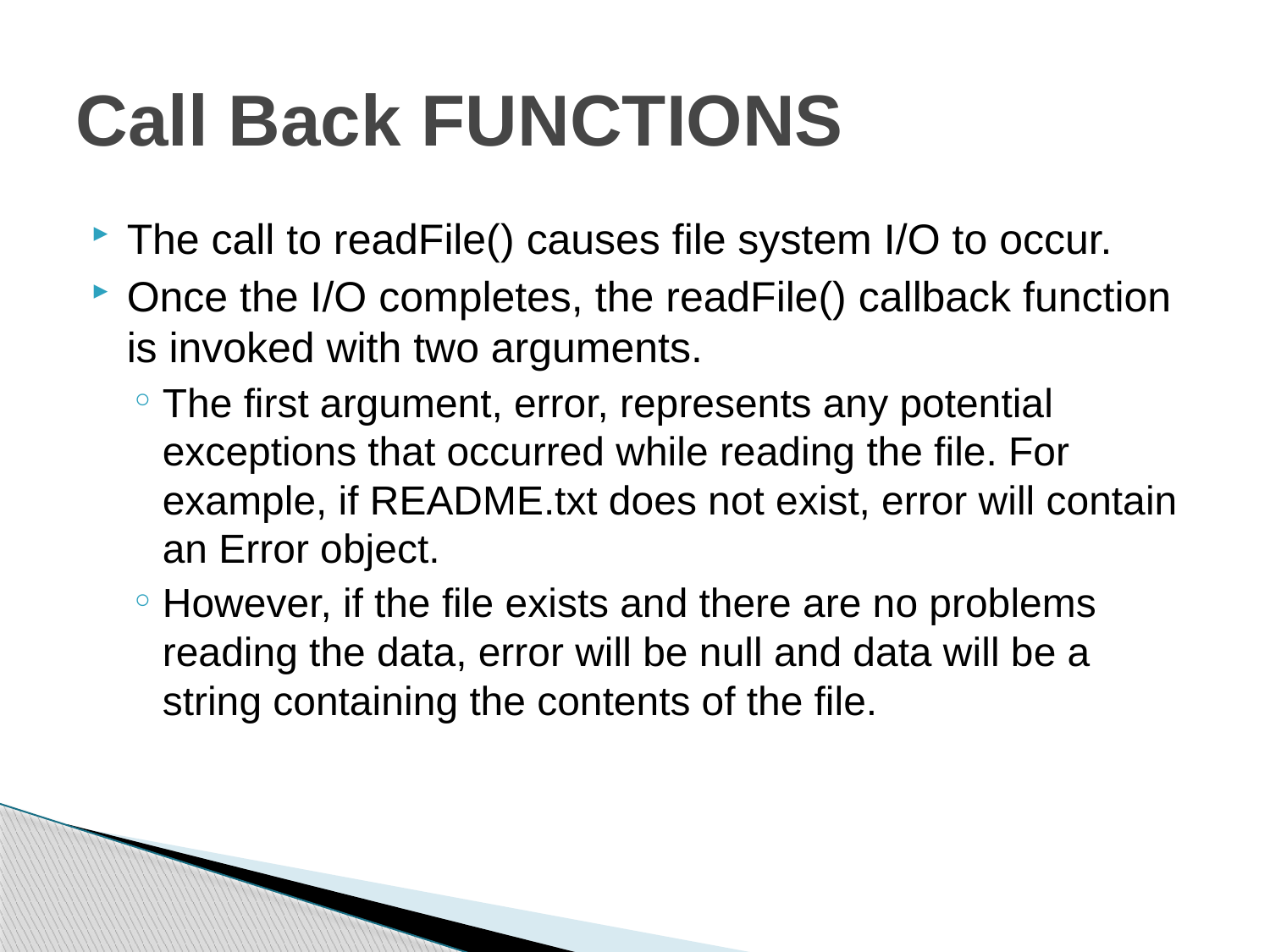

# Call Back FUNCTIONS
The call to readFile() causes file system I/O to occur.
Once the I/O completes, the readFile() callback function is invoked with two arguments.
The first argument, error, represents any potential exceptions that occurred while reading the file. For example, if README.txt does not exist, error will contain an Error object.
However, if the file exists and there are no problems reading the data, error will be null and data will be a string containing the contents of the file.